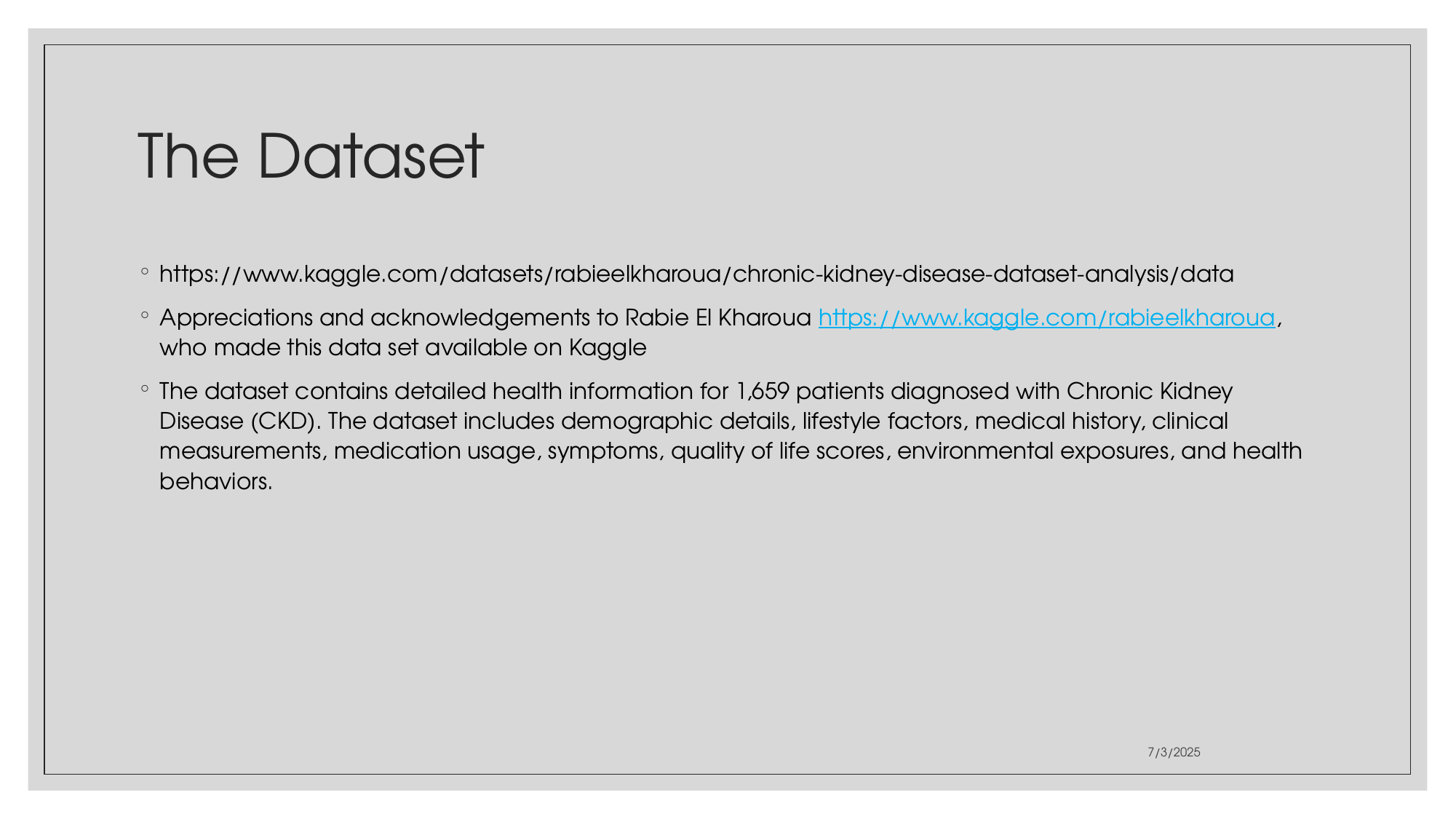

# The Dataset
https://www.kaggle.com/datasets/rabieelkharoua/chronic-kidney-disease-dataset-analysis/data
Appreciations and acknowledgements to Rabie El Kharoua https://www.kaggle.com/rabieelkharoua, who made this data set available on Kaggle
The dataset contains detailed health information for 1,659 patients diagnosed with Chronic Kidney Disease (CKD). The dataset includes demographic details, lifestyle factors, medical history, clinical measurements, medication usage, symptoms, quality of life scores, environmental exposures, and health behaviors.

7/3/2025